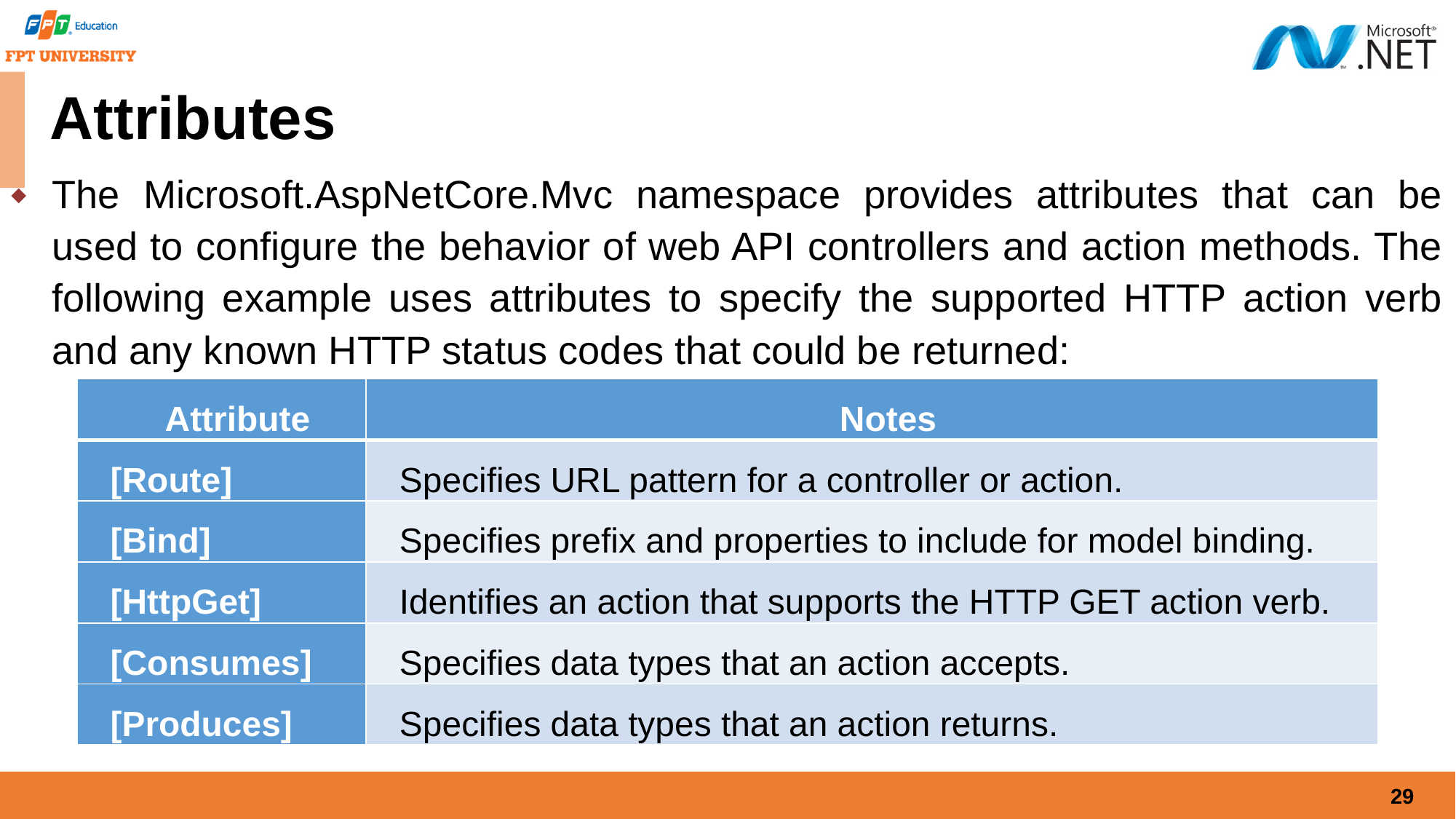

# Attributes
The Microsoft.AspNetCore.Mvc namespace provides attributes that can be used to configure the behavior of web API controllers and action methods. The following example uses attributes to specify the supported HTTP action verb and any known HTTP status codes that could be returned:
| Attribute | Notes |
| --- | --- |
| [Route] | Specifies URL pattern for a controller or action. |
| [Bind] | Specifies prefix and properties to include for model binding. |
| [HttpGet] | Identifies an action that supports the HTTP GET action verb. |
| [Consumes] | Specifies data types that an action accepts. |
| [Produces] | Specifies data types that an action returns. |
29